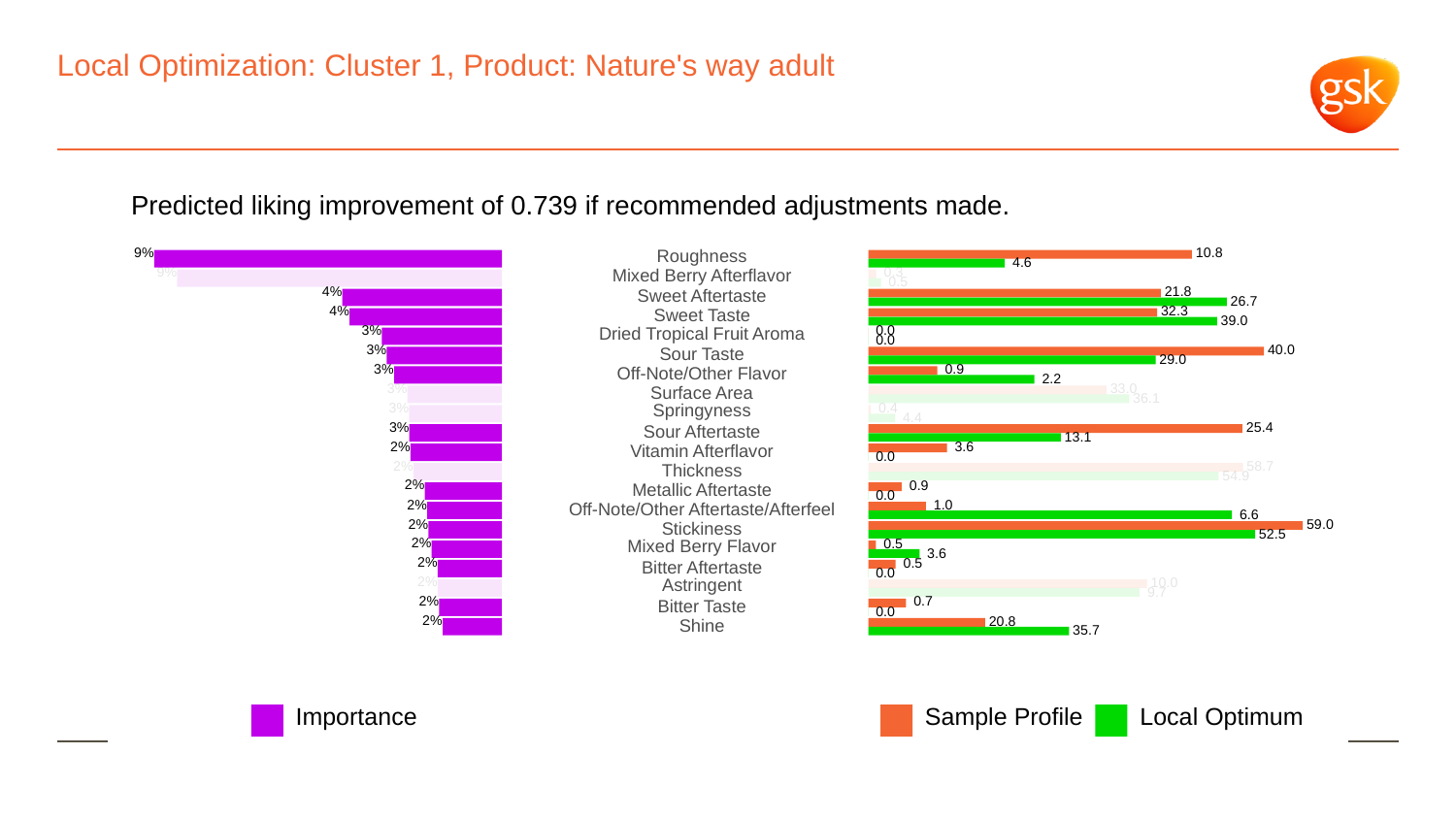

# Local Optimization: Cluster 1, Product: Nature's way adult

Predicted liking improvement of 0.739 if recommended adjustments made.

9%
Roughness
 10.8

  4.6

9%
Mixed Berry Afterflavor
  0.3

  0.5

4%
 21.8

Sweet Aftertaste
 26.7

4%
 32.3

Sweet Taste
 39.0

3%
  0.0
Dried Tropical Fruit Aroma

  0.0

3%
 40.0

Sour Taste
 29.0

3%
  0.9

Off-Note/Other Flavor
  2.2

3%
 33.0

Surface Area
 36.1

3%
Springyness
  0.4

  4.4

3%
 25.4

Sour Aftertaste
 13.1

2%
  3.6

Vitamin Afterflavor
  0.0

2%
 58.7

Thickness
 54.9

2%
  0.9

Metallic Aftertaste
  0.0

2%
  1.0

Off-Note/Other Aftertaste/Afterfeel
  6.6

2%
 59.0

Stickiness
 52.5

2%
Mixed Berry Flavor
  0.5

  3.6

2%
  0.5

Bitter Aftertaste
  0.0

2%
Astringent
 10.0

  9.7

2%
  0.7

Bitter Taste
  0.0

2%
 20.8

Shine
 35.7

Local Optimum
Sample Profile
Importance